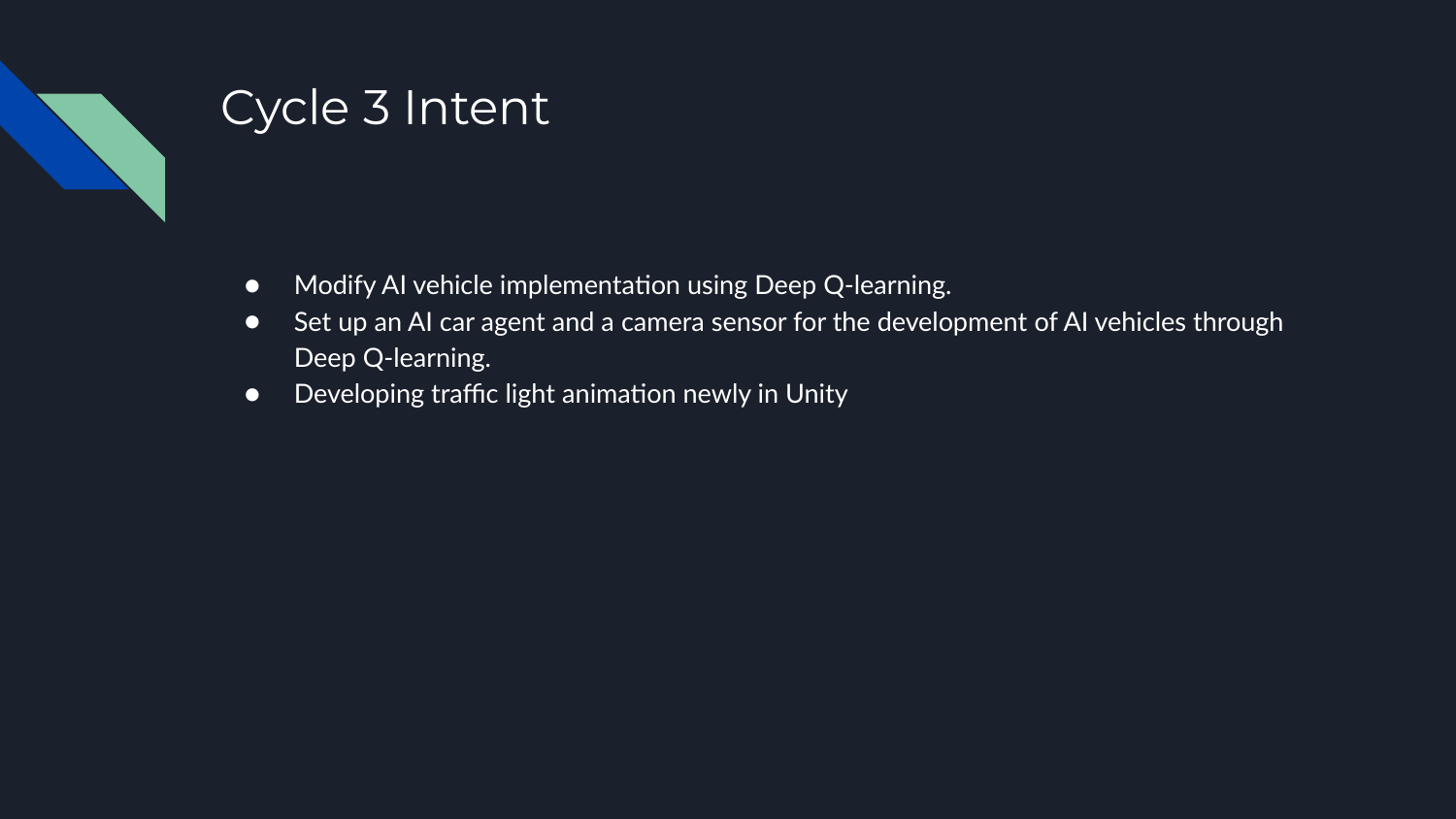

# Cycle 3 Intent
Modify AI vehicle implementation using Deep Q-learning.
Set up an AI car agent and a camera sensor for the development of AI vehicles through Deep Q-learning.
Developing traffic light animation newly in Unity